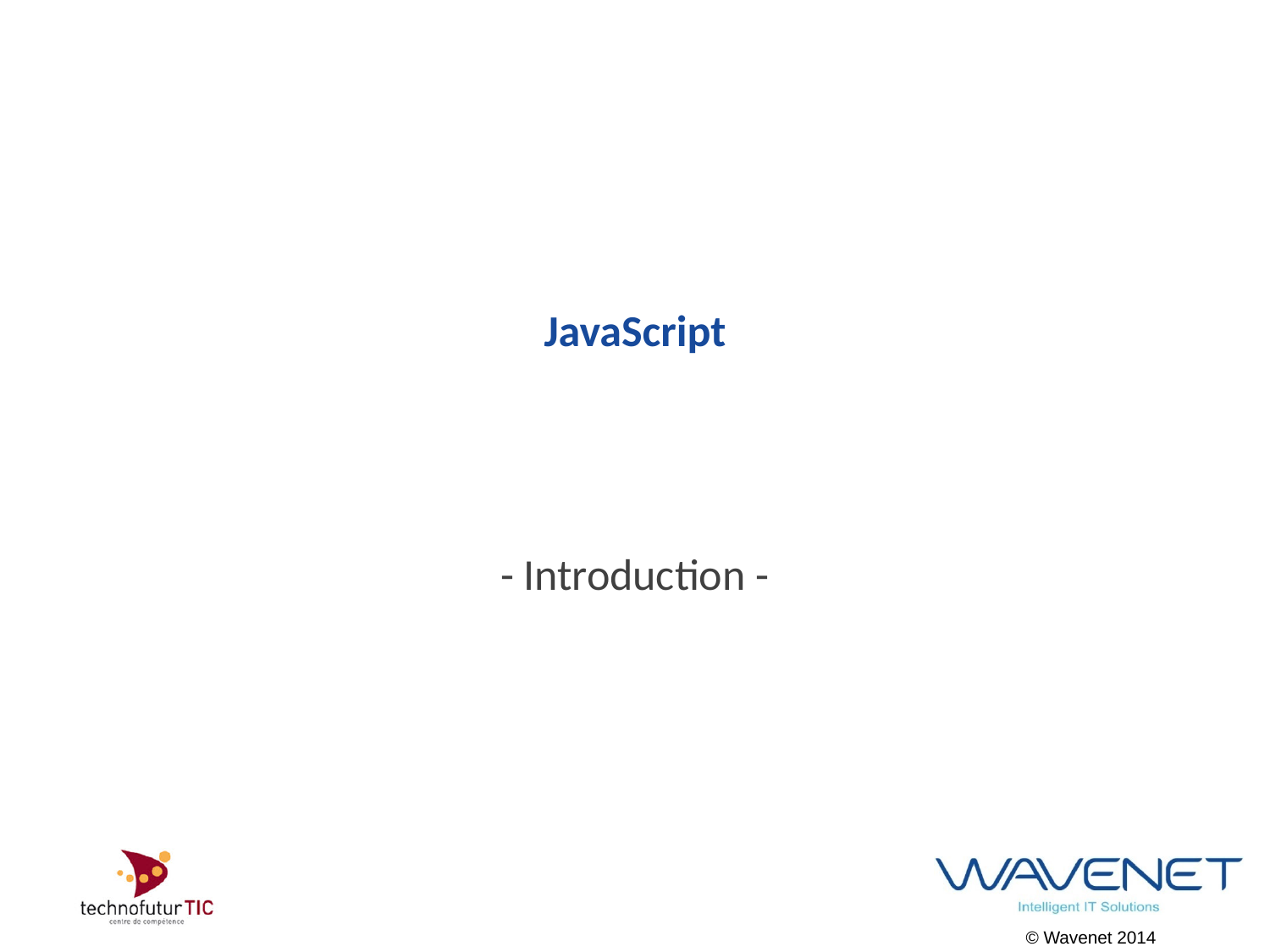

# JavaScript
- Introduction -
© Wavenet 2014